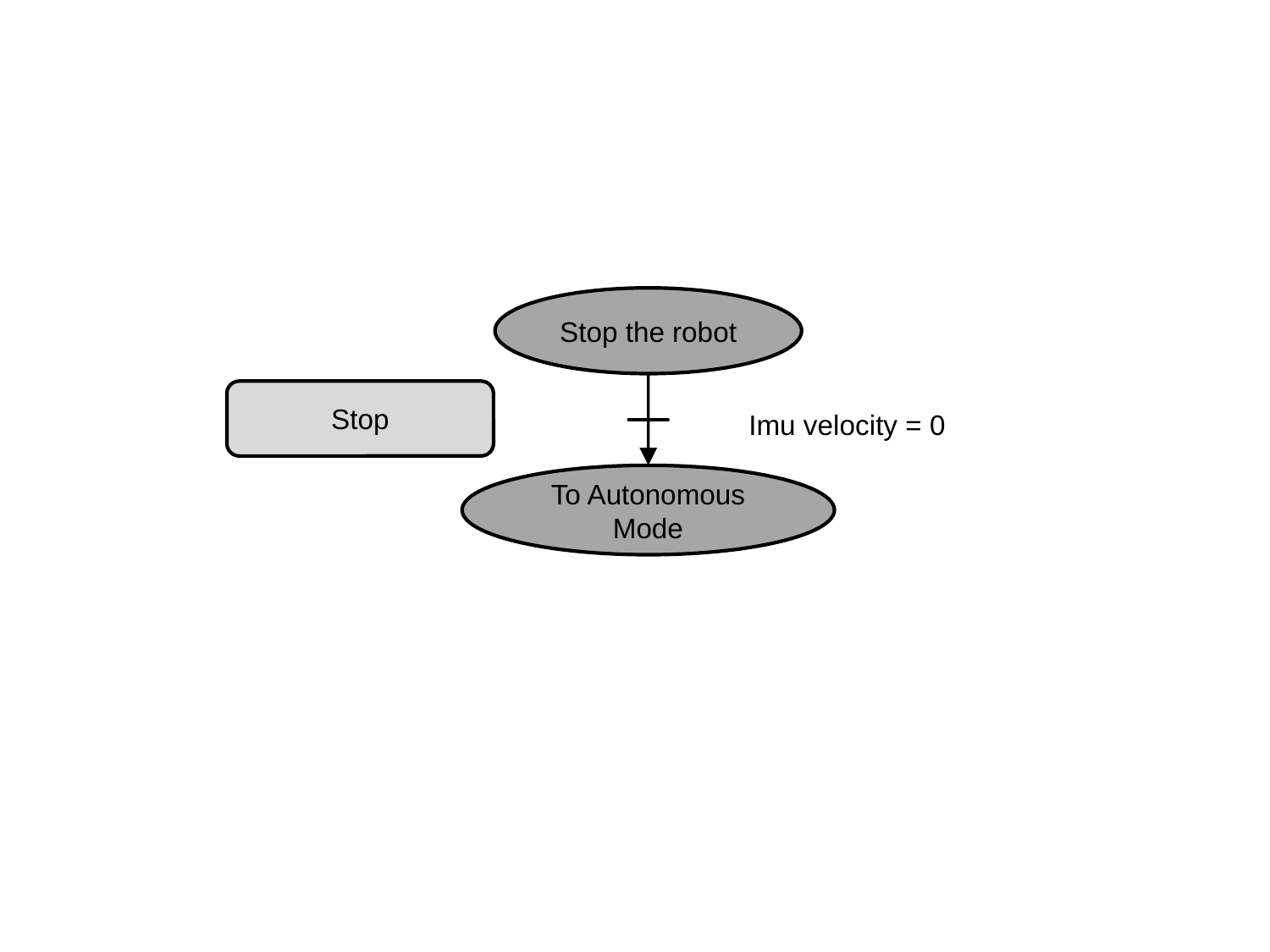

Stop the robot
Stop
Imu velocity = 0
To Autonomous Mode